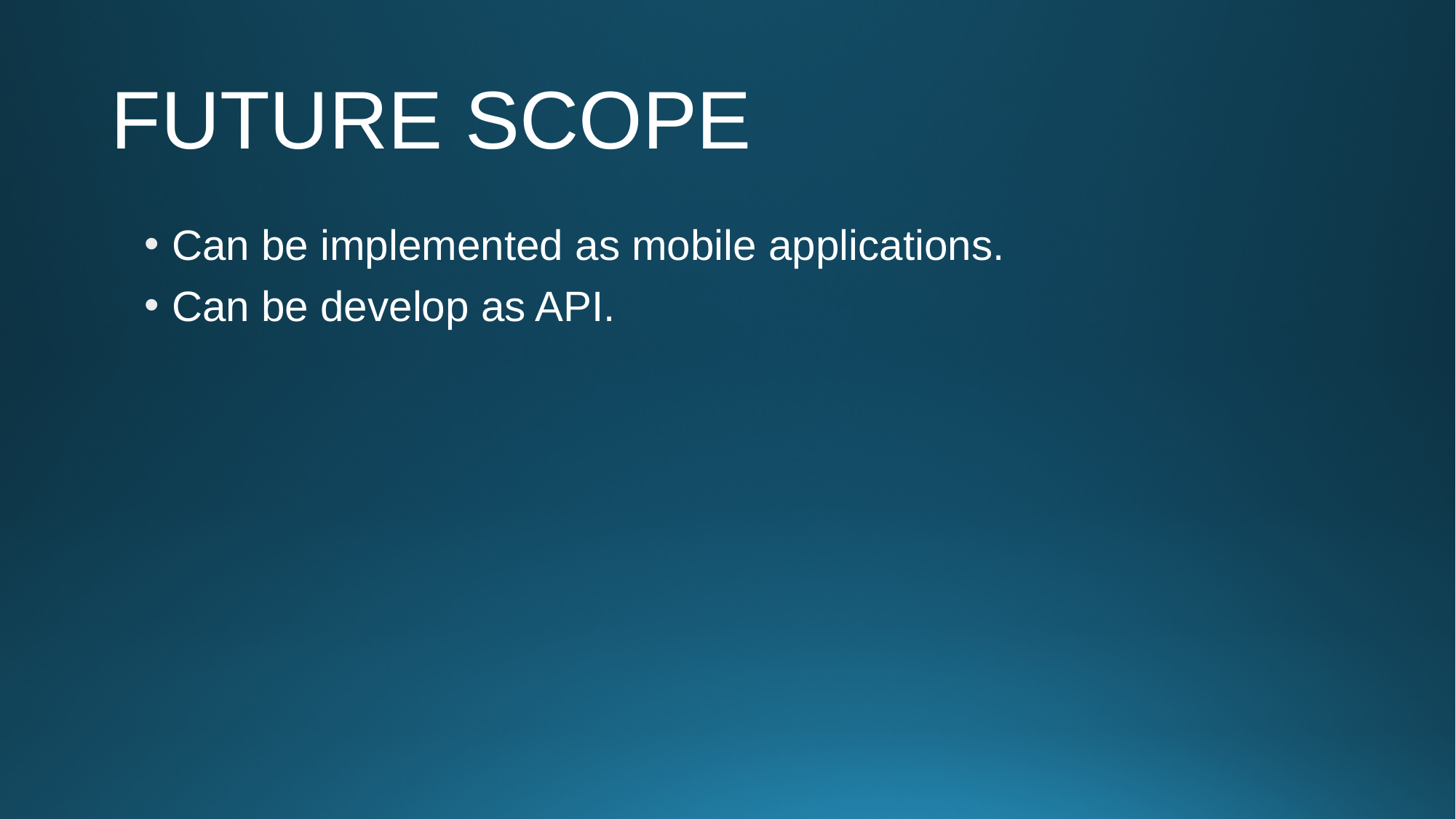

# FUTURE SCOPE
Can be implemented as mobile applications.
Can be develop as API.